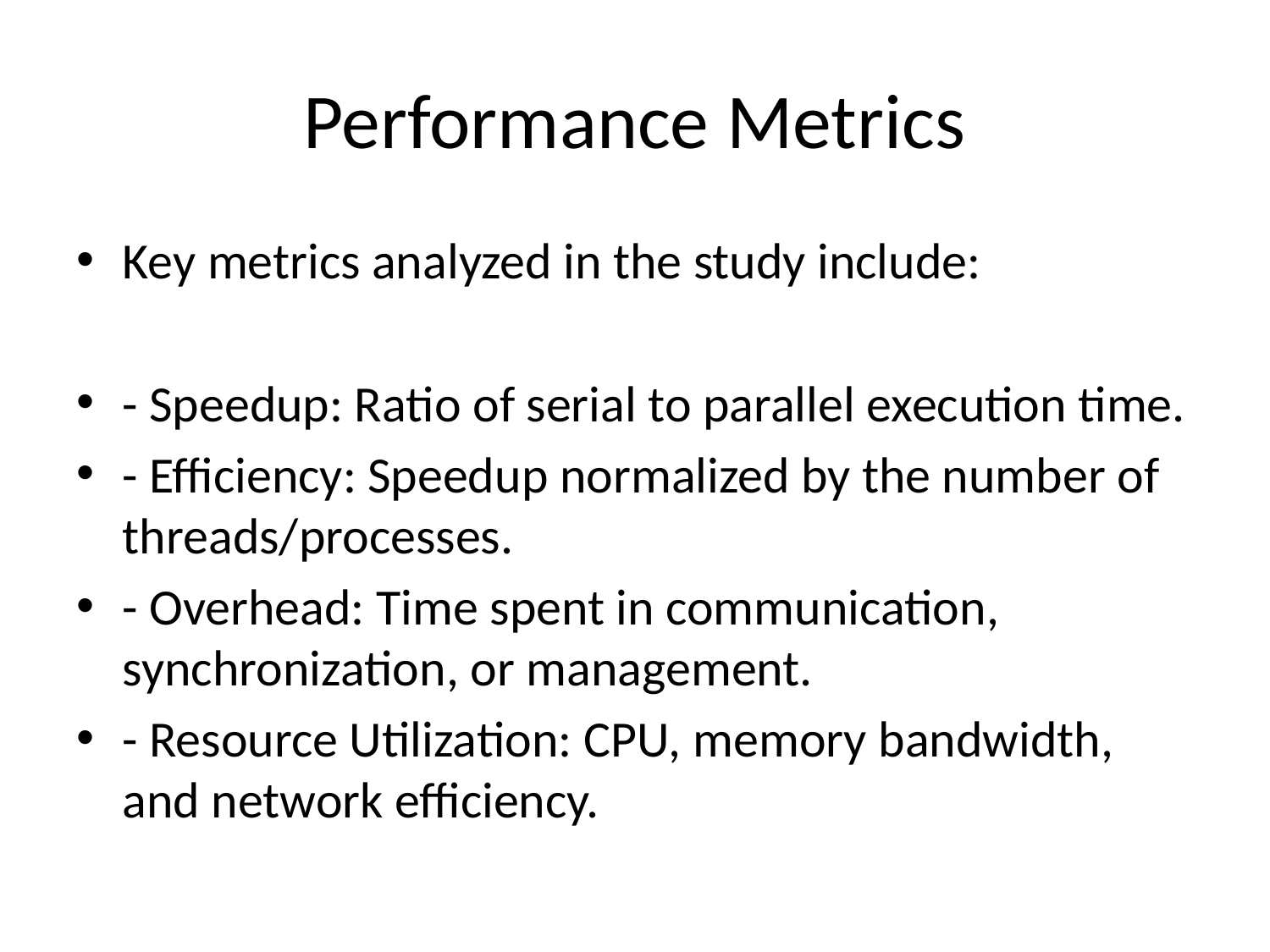

# Performance Metrics
Key metrics analyzed in the study include:

- Speedup: Ratio of serial to parallel execution time.
- Efficiency: Speedup normalized by the number of threads/processes.
- Overhead: Time spent in communication, synchronization, or management.
- Resource Utilization: CPU, memory bandwidth, and network efficiency.